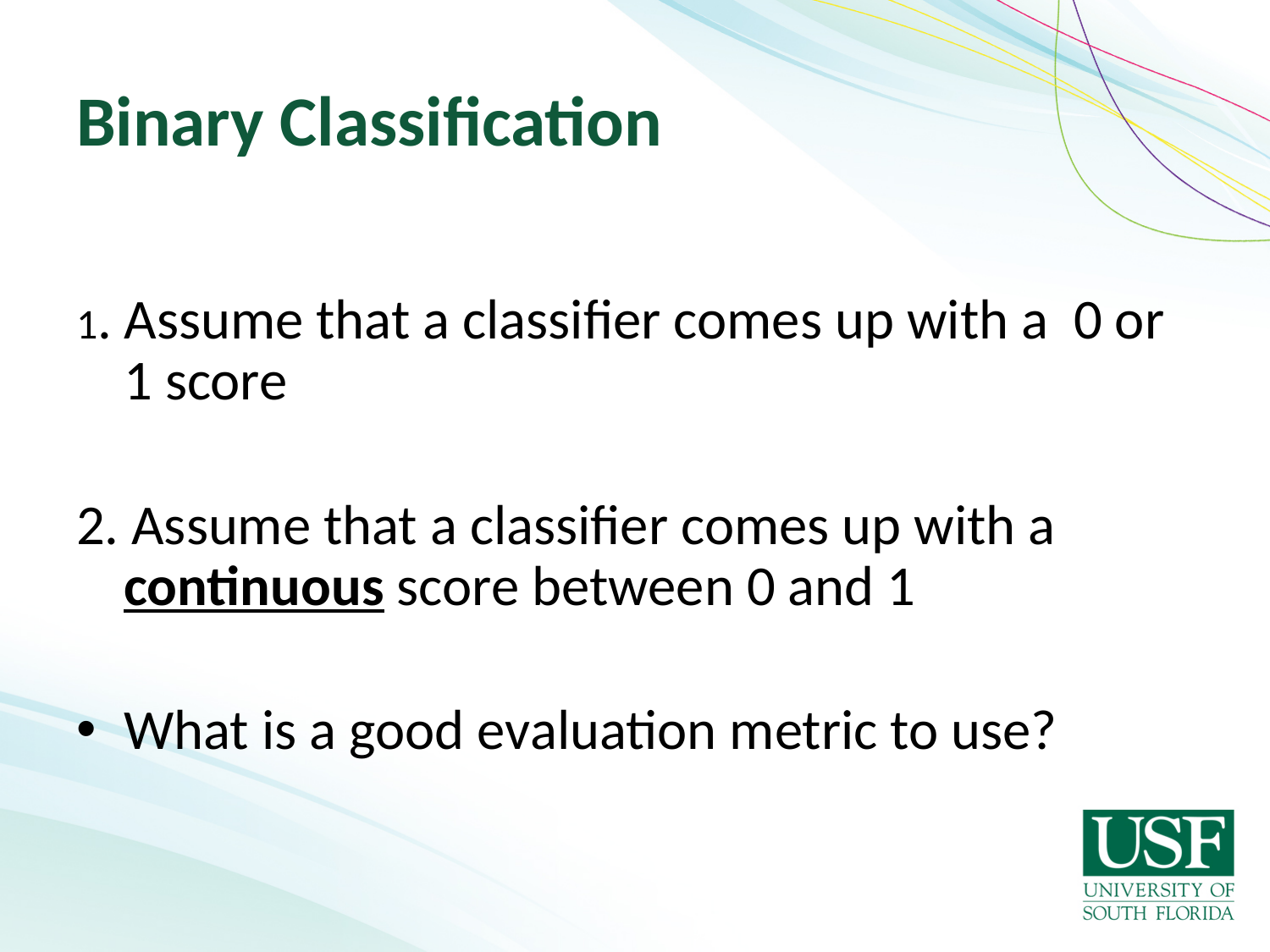

# Binary Classification

1. Assume that a classifier comes up with a  0 or 1 score

2. Assume that a classifier comes up with a continuous score between 0 and 1

What is a good evaluation metric to use?